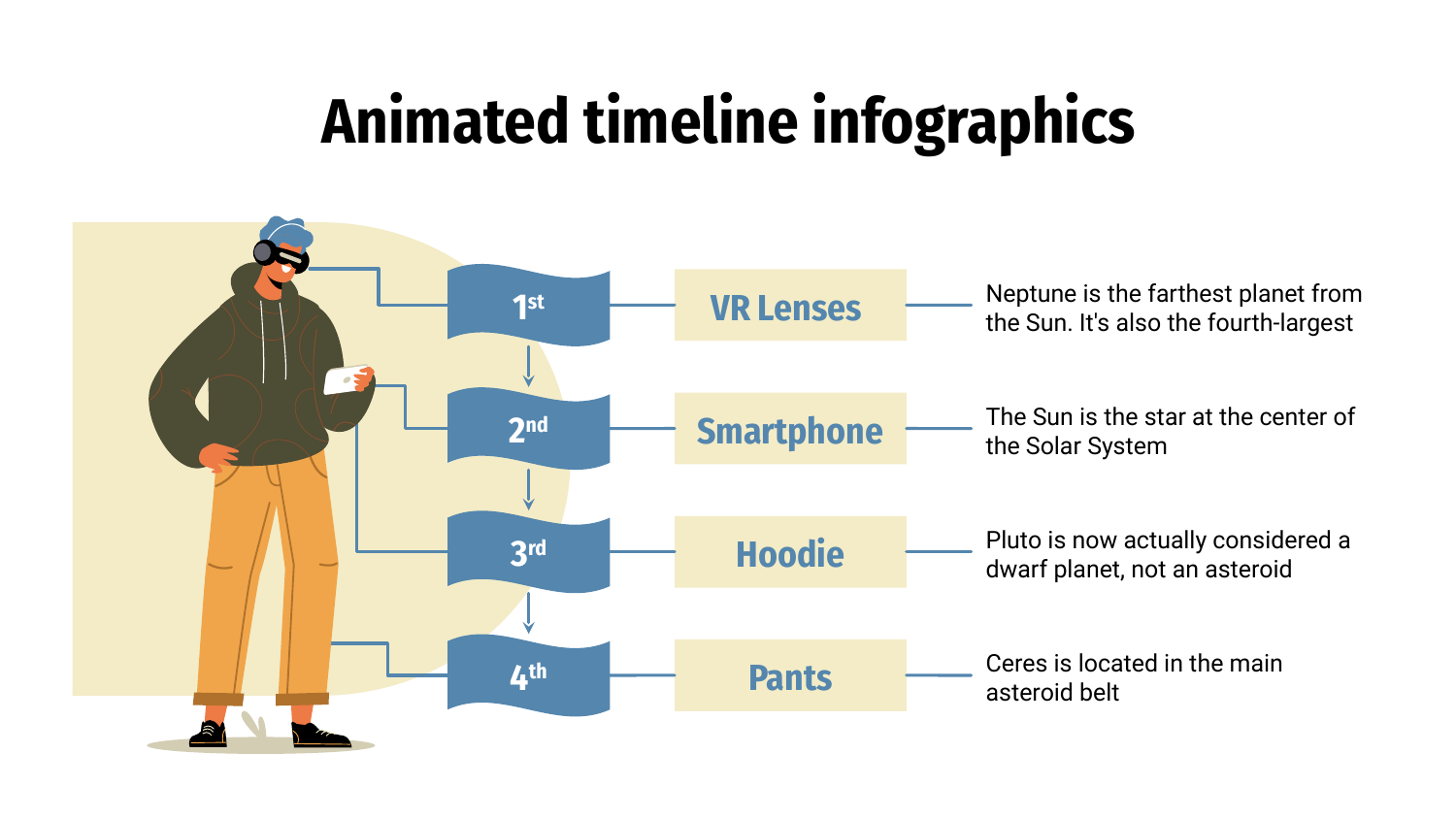

# Animated timeline infographics

Neptune is the farthest planet from the Sun. It's also the fourth-largest
1st
VR Lenses
The Sun is the star at the center of the Solar System
2nd
Smartphone
Pluto is now actually considered a dwarf planet, not an asteroid
3rd
Hoodie
Ceres is located in the main asteroid belt
4th
Pants